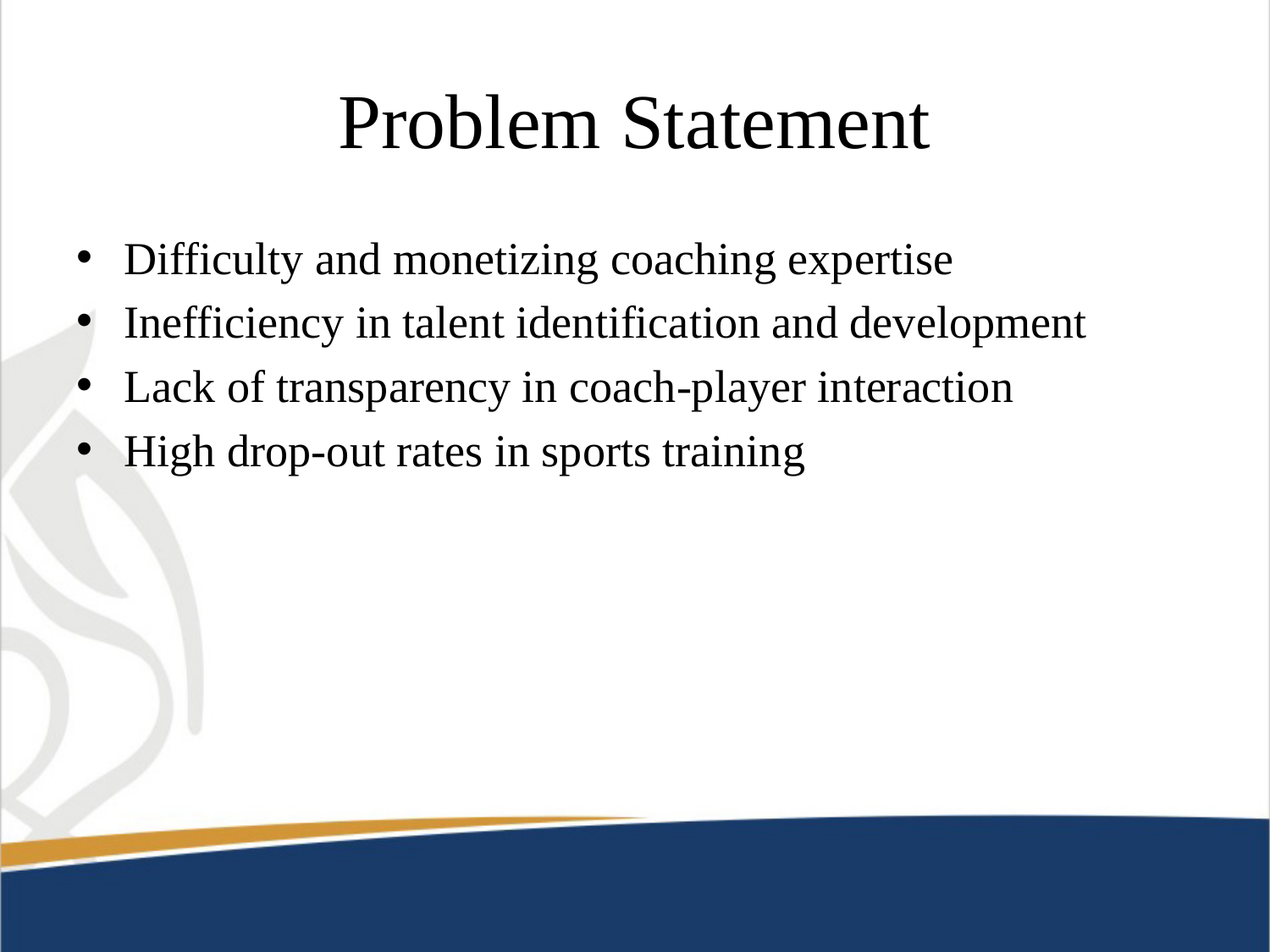

# Problem Statement
Difficulty and monetizing coaching expertise
Inefficiency in talent identification and development
Lack of transparency in coach-player interaction
High drop-out rates in sports training